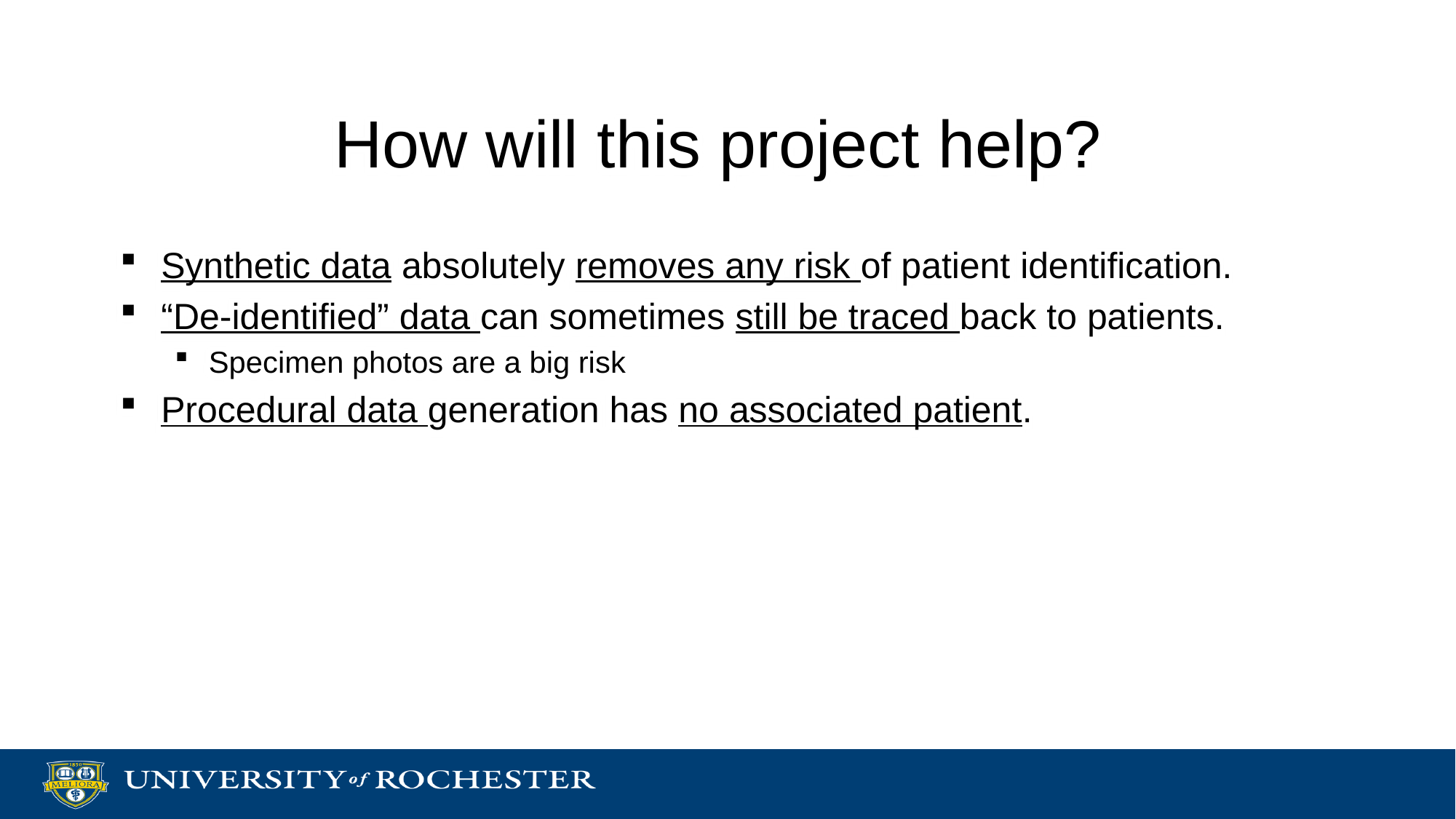

# How will this project help?
Synthetic data absolutely removes any risk of patient identification.
“De-identified” data can sometimes still be traced back to patients.
Specimen photos are a big risk
Procedural data generation has no associated patient.